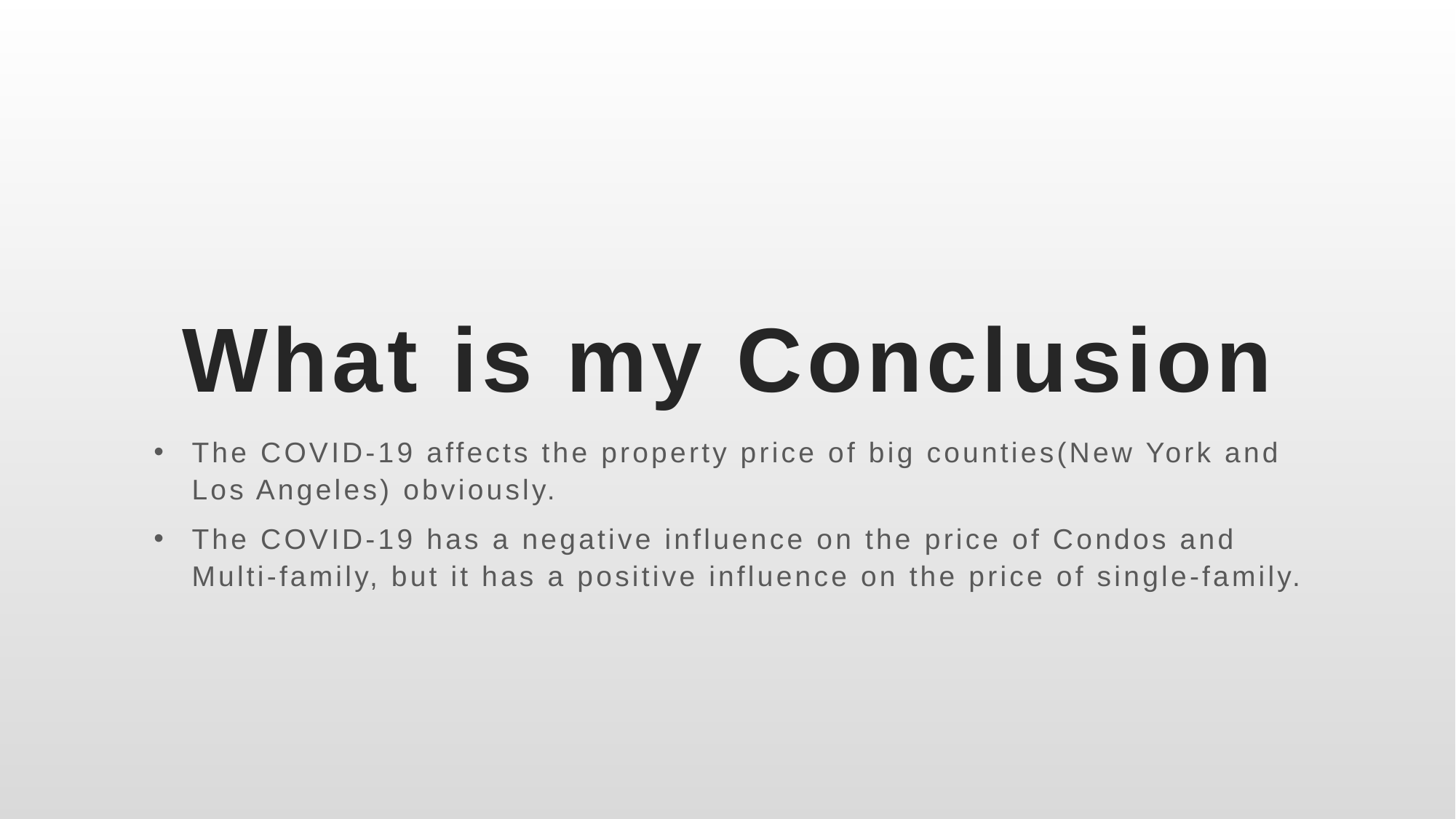

# What is my Conclusion
The COVID-19 affects the property price of big counties(New York and Los Angeles) obviously.
The COVID-19 has a negative influence on the price of Condos and Multi-family, but it has a positive influence on the price of single-family.